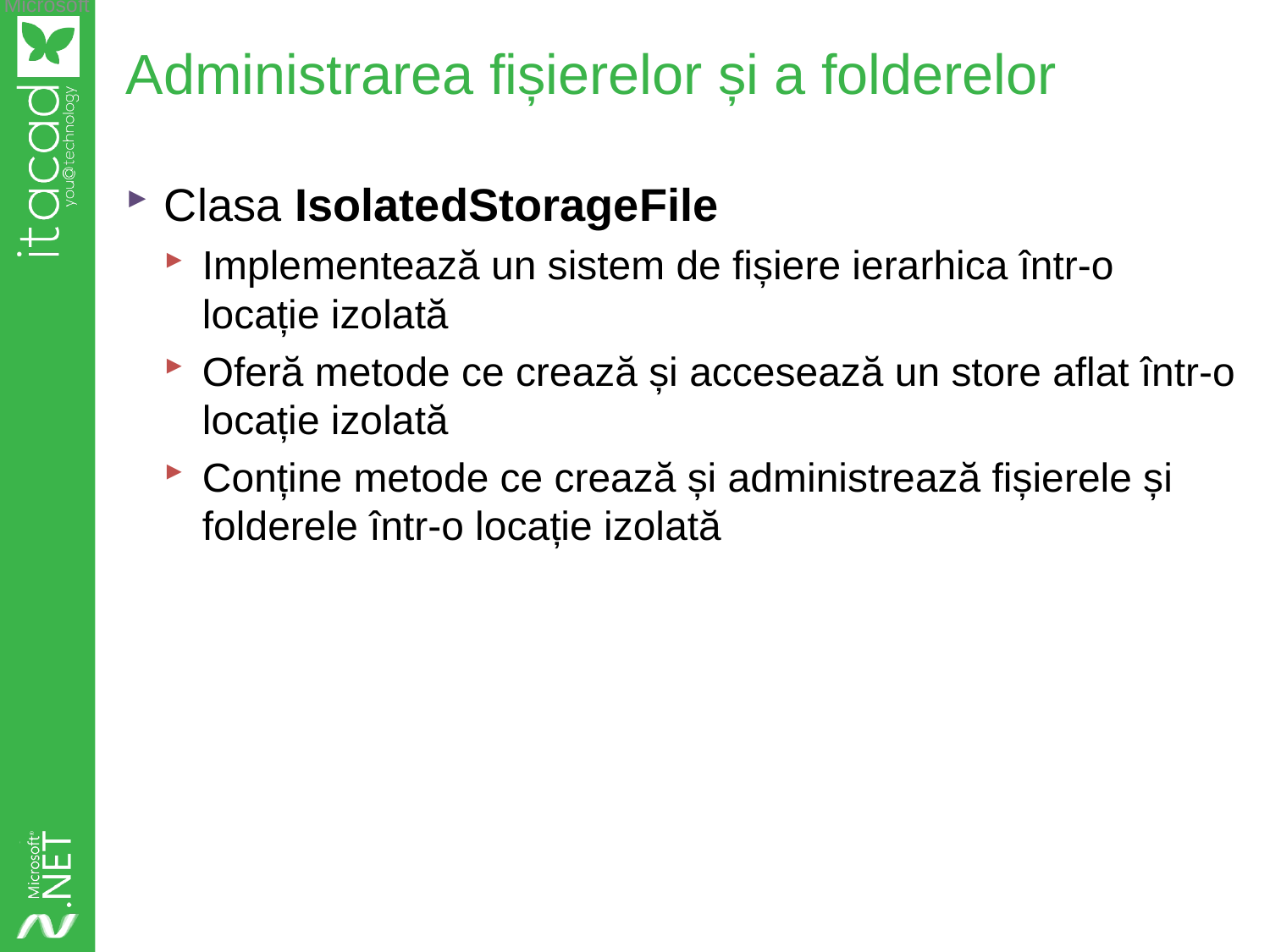

# Administrarea fișierelor și a folderelor
Clasa IsolatedStorageFile
Implementează un sistem de fișiere ierarhica într-o locație izolată
Oferă metode ce crează și accesează un store aflat într-o locație izolată
Conține metode ce crează și administrează fișierele și folderele într-o locație izolată
Academia Microsoft